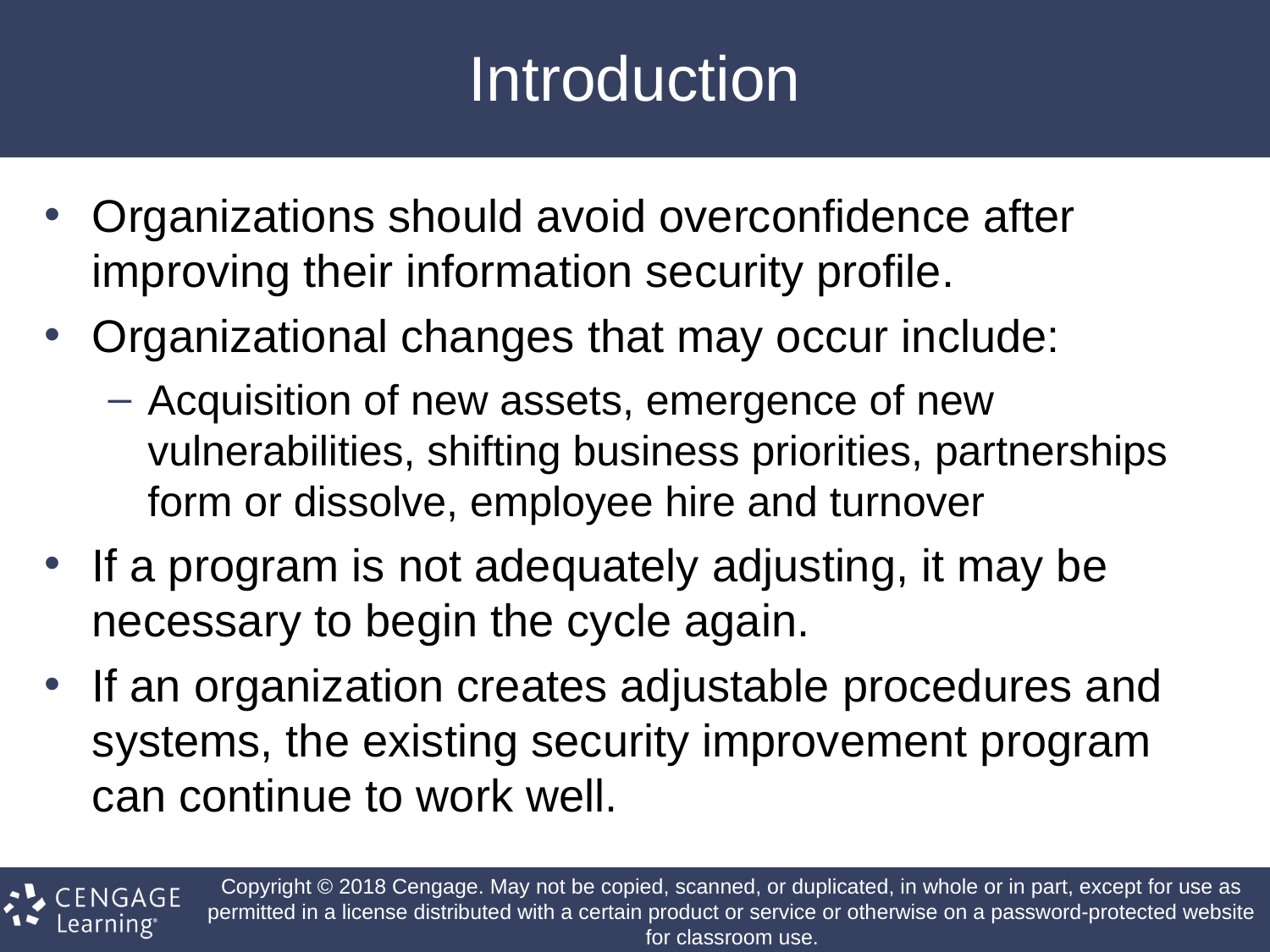

# Introduction
Organizations should avoid overconfidence after improving their information security profile.
Organizational changes that may occur include:
Acquisition of new assets, emergence of new vulnerabilities, shifting business priorities, partnerships form or dissolve, employee hire and turnover
If a program is not adequately adjusting, it may be necessary to begin the cycle again.
If an organization creates adjustable procedures and systems, the existing security improvement program can continue to work well.